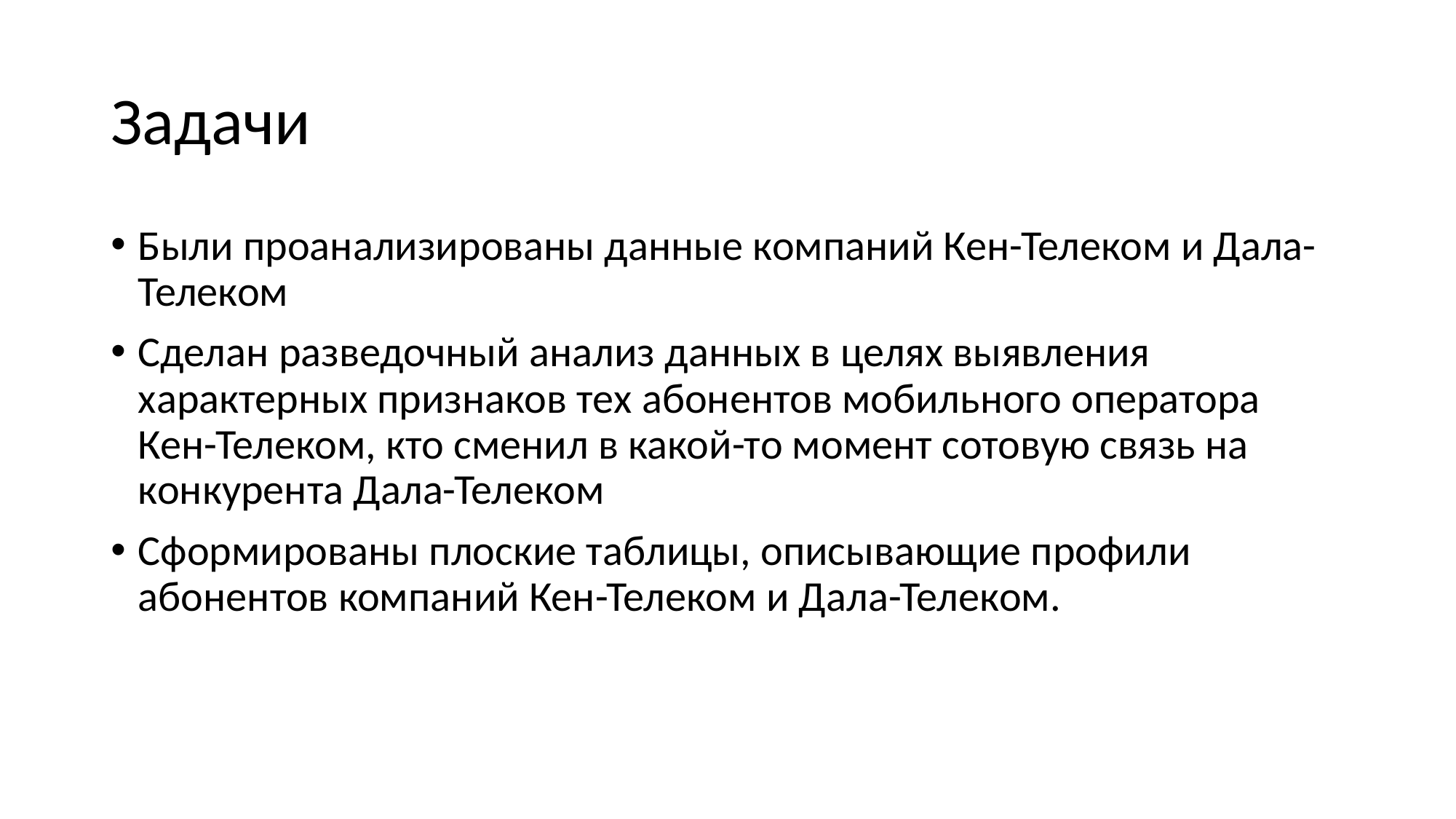

# Задачи
Были проанализированы данные компаний Кен-Телеком и Дала-Телеком
Сделан разведочный анализ данных в целях выявления характерных признаков тех абонентов мобильного оператора Кен-Телеком, кто сменил в какой-то момент сотовую связь на конкурента Дала-Телеком
Сформированы плоские таблицы, описывающие профили абонентов компаний Кен-Телеком и Дала-Телеком.